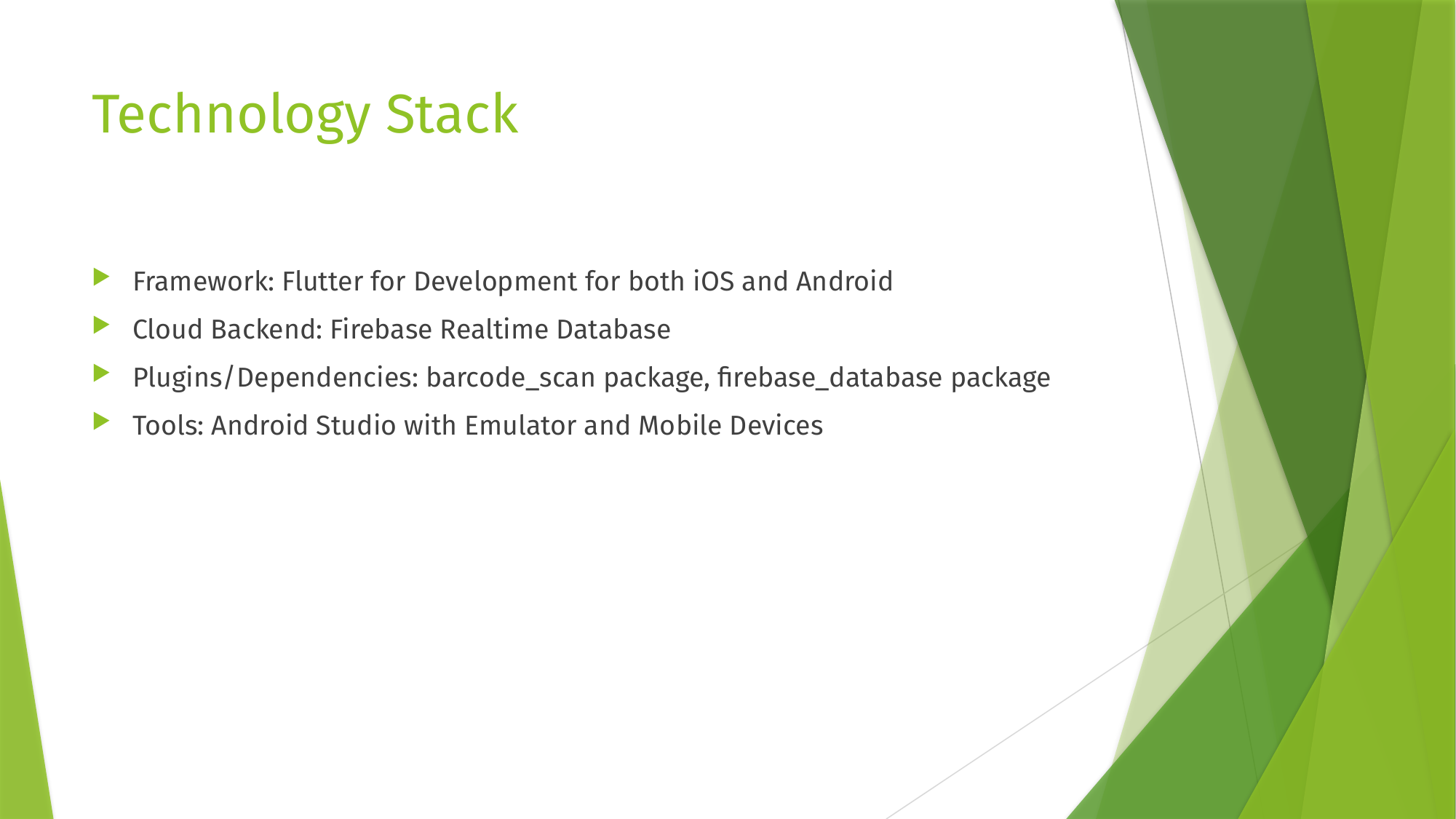

# Technology Stack
Framework: Flutter for Development for both iOS and Android
Cloud Backend: Firebase Realtime Database
Plugins/Dependencies: barcode_scan package, firebase_database package
Tools: Android Studio with Emulator and Mobile Devices